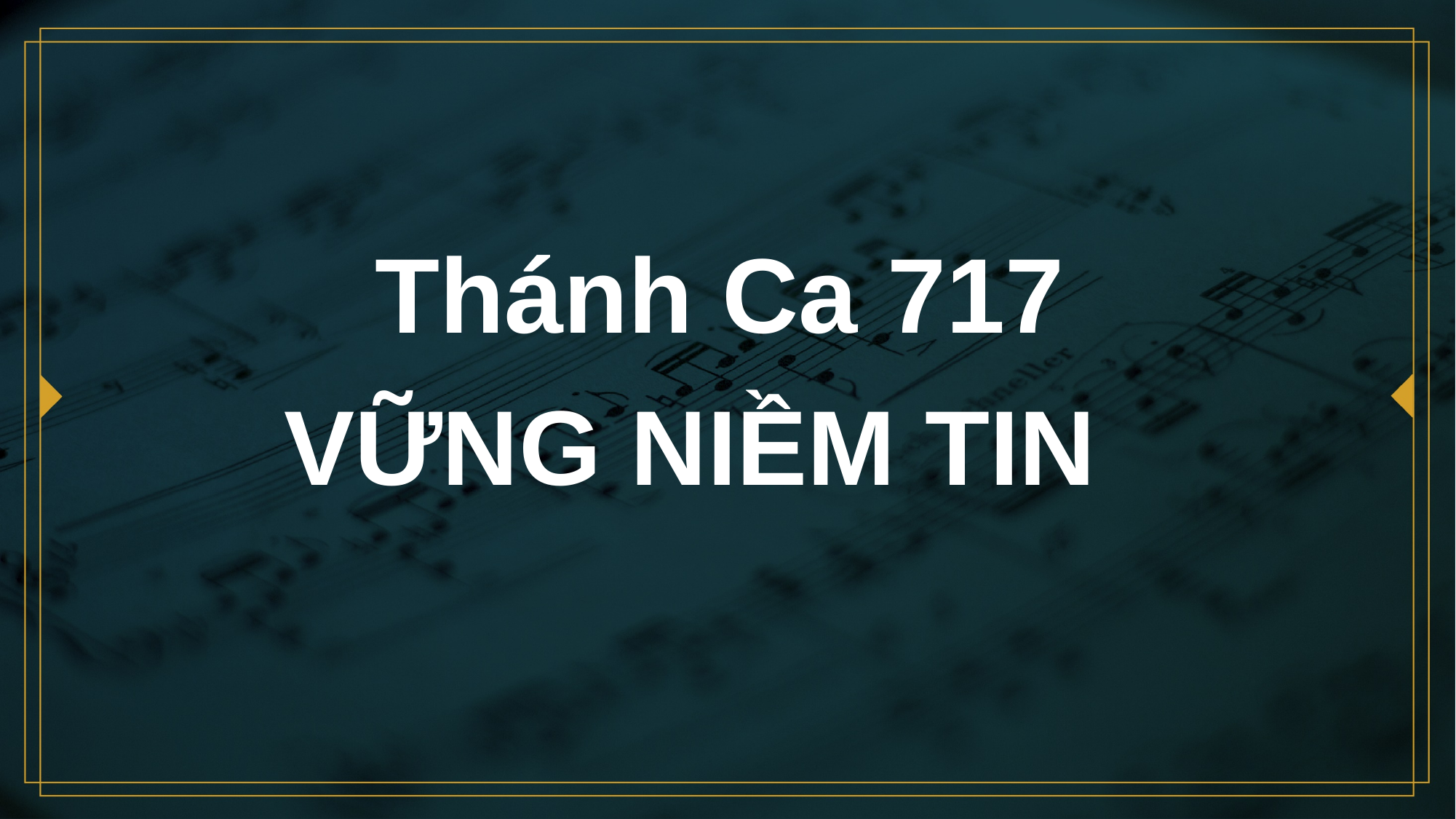

# Thánh Ca 717 VỮNG NIỀM TIN